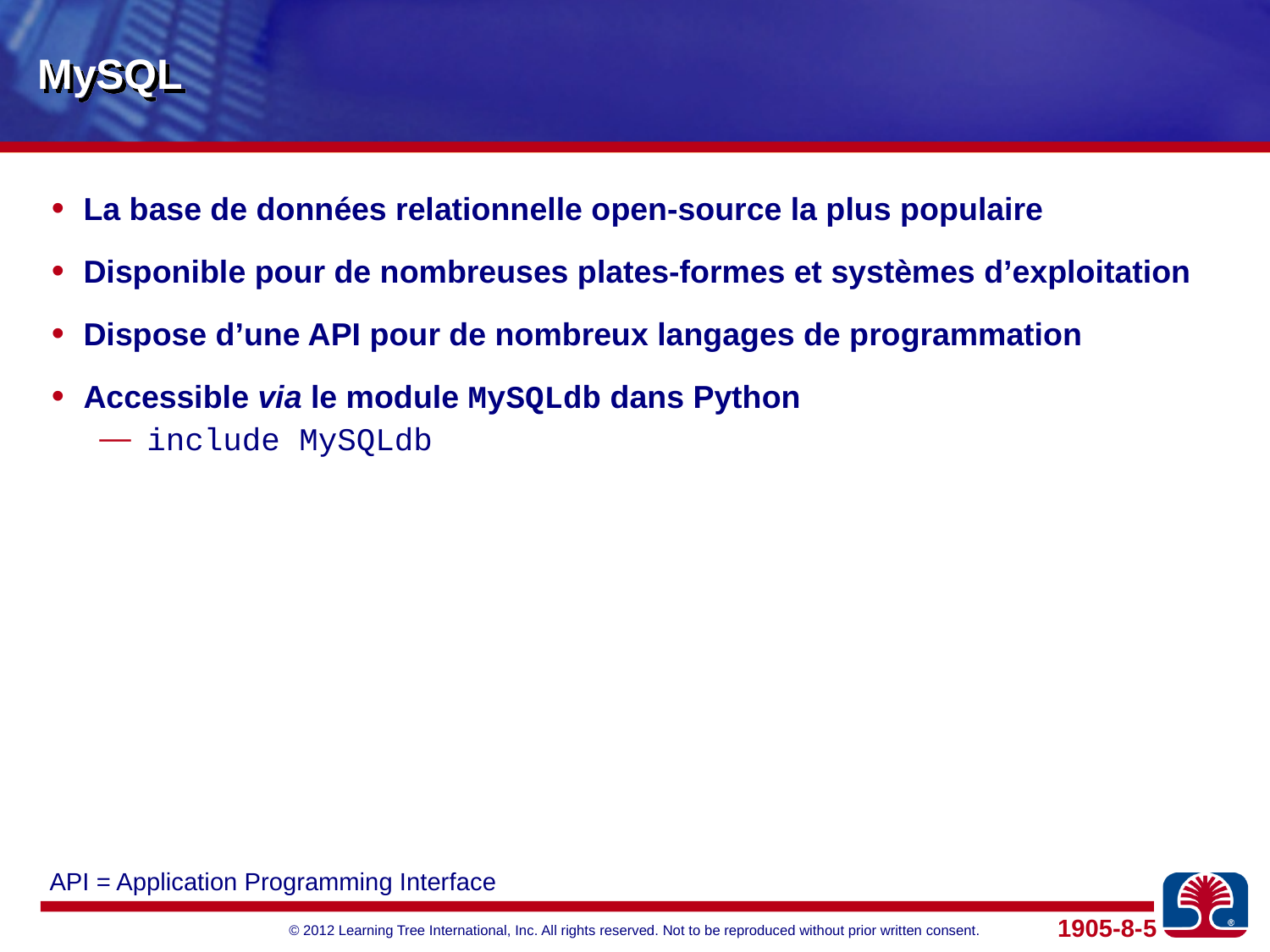

# MySQL
La base de données relationnelle open-source la plus populaire
Disponible pour de nombreuses plates-formes et systèmes d’exploitation
Dispose d’une API pour de nombreux langages de programmation
Accessible via le module MySQLdb dans Python
include MySQLdb

API = Application Programming Interface